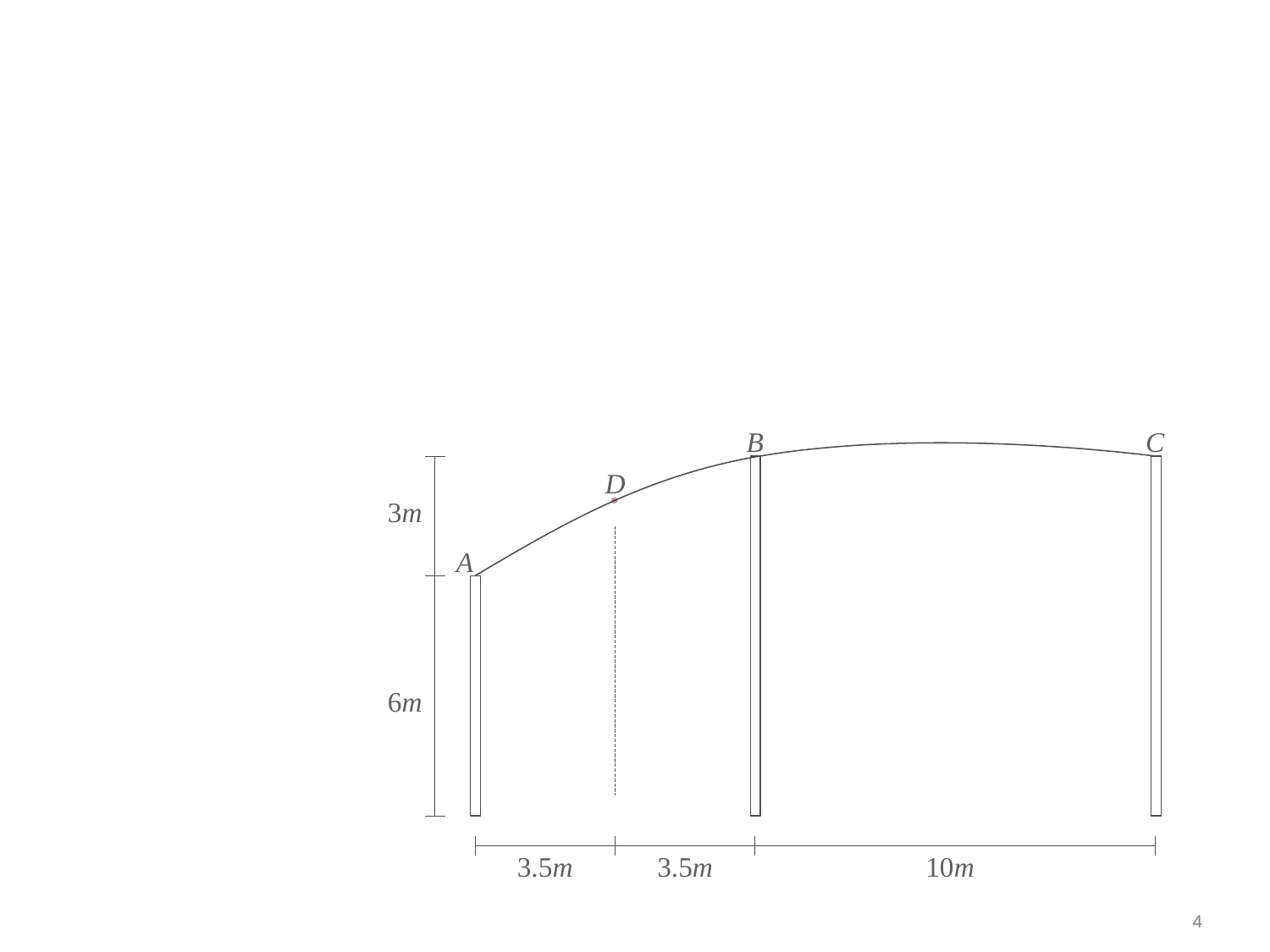

B
C

D
3m

A

6m
3.5m
3.5m
10m